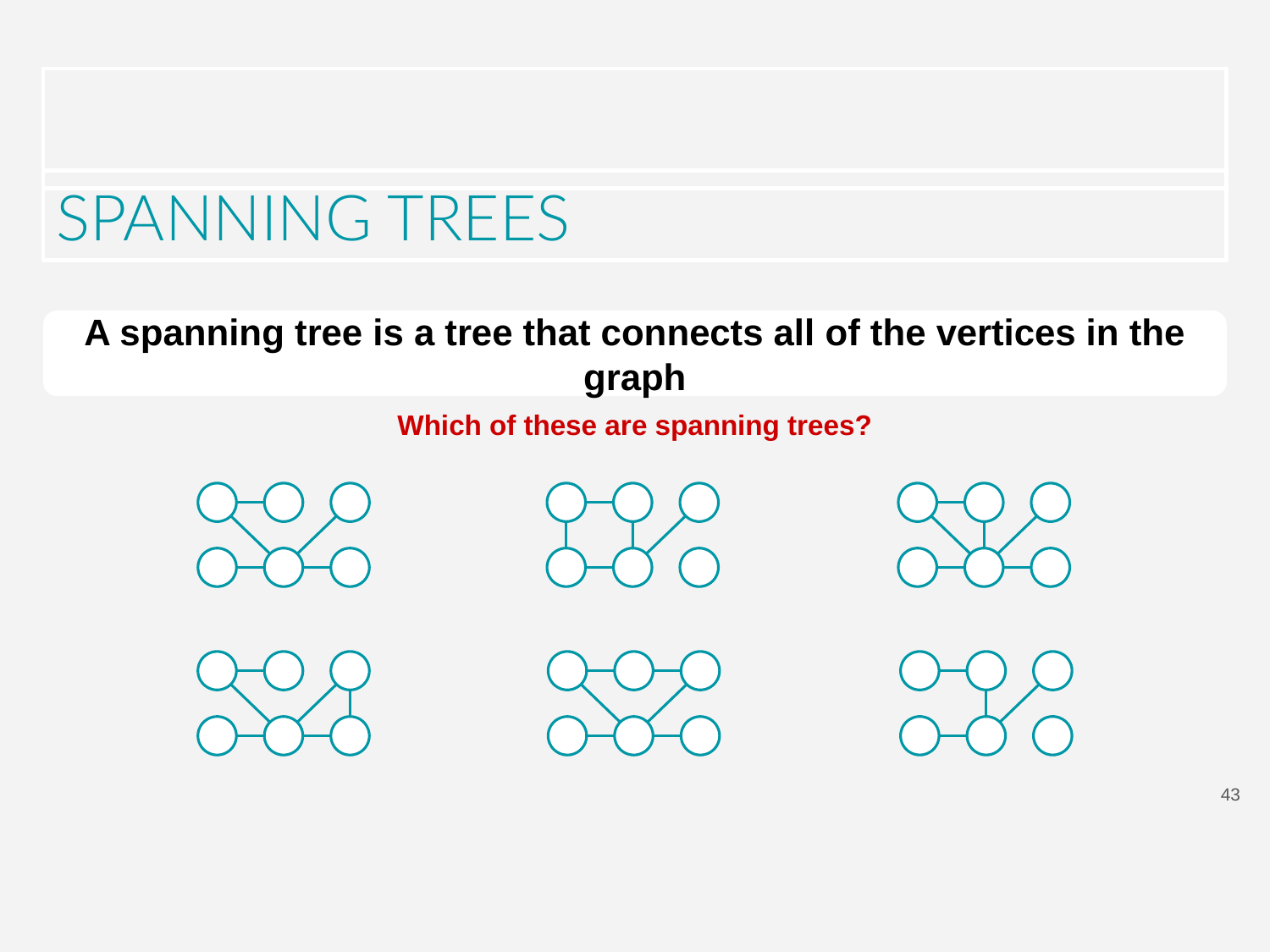

SPANNING TREES
A spanning tree is a tree that connects all of the vertices in the graph
Which of these are spanning trees?

43